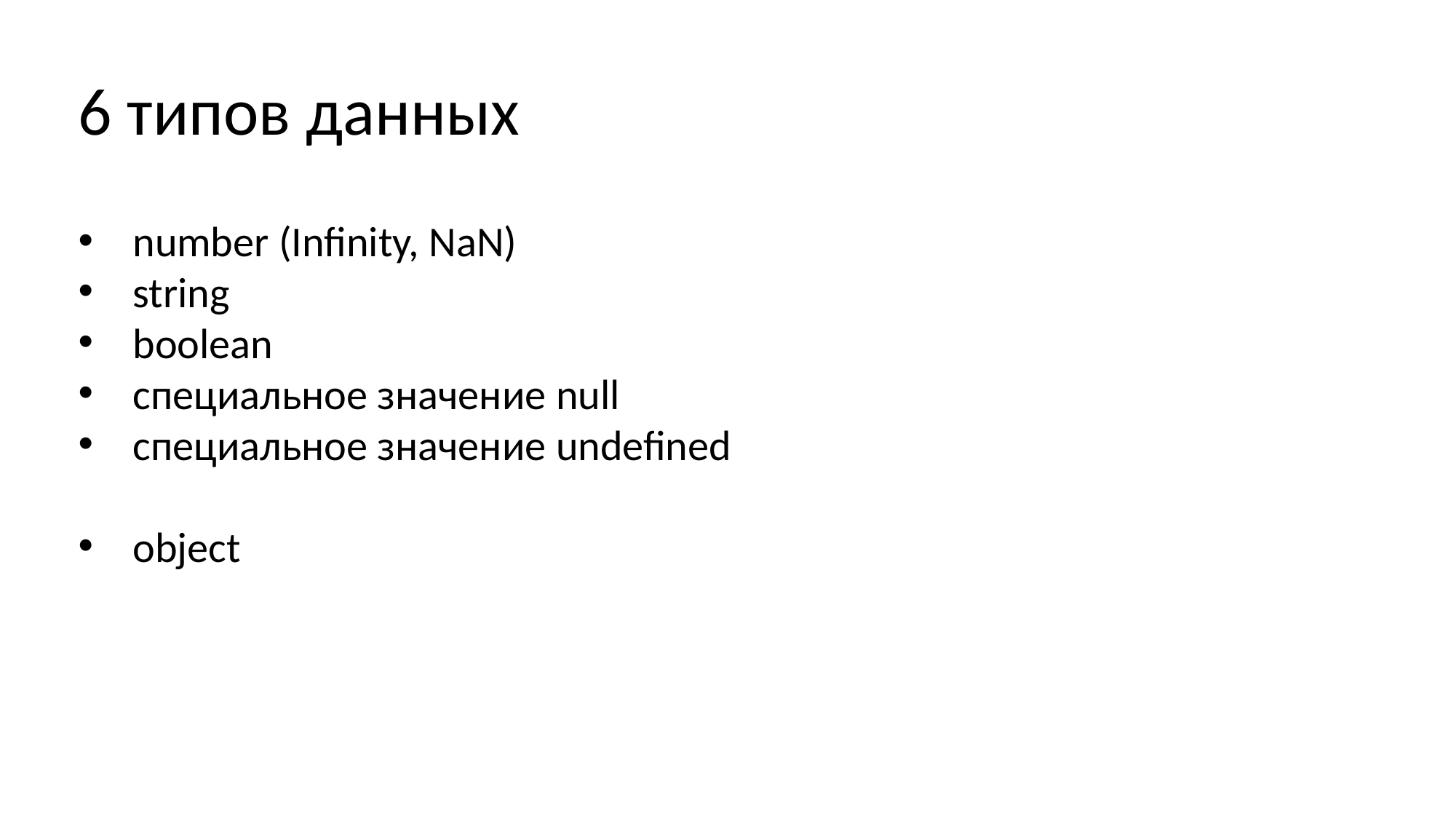

6 типов данных

number (Infinity, NaN)
string
boolean
специальное значение null
специальное значение undefined

object